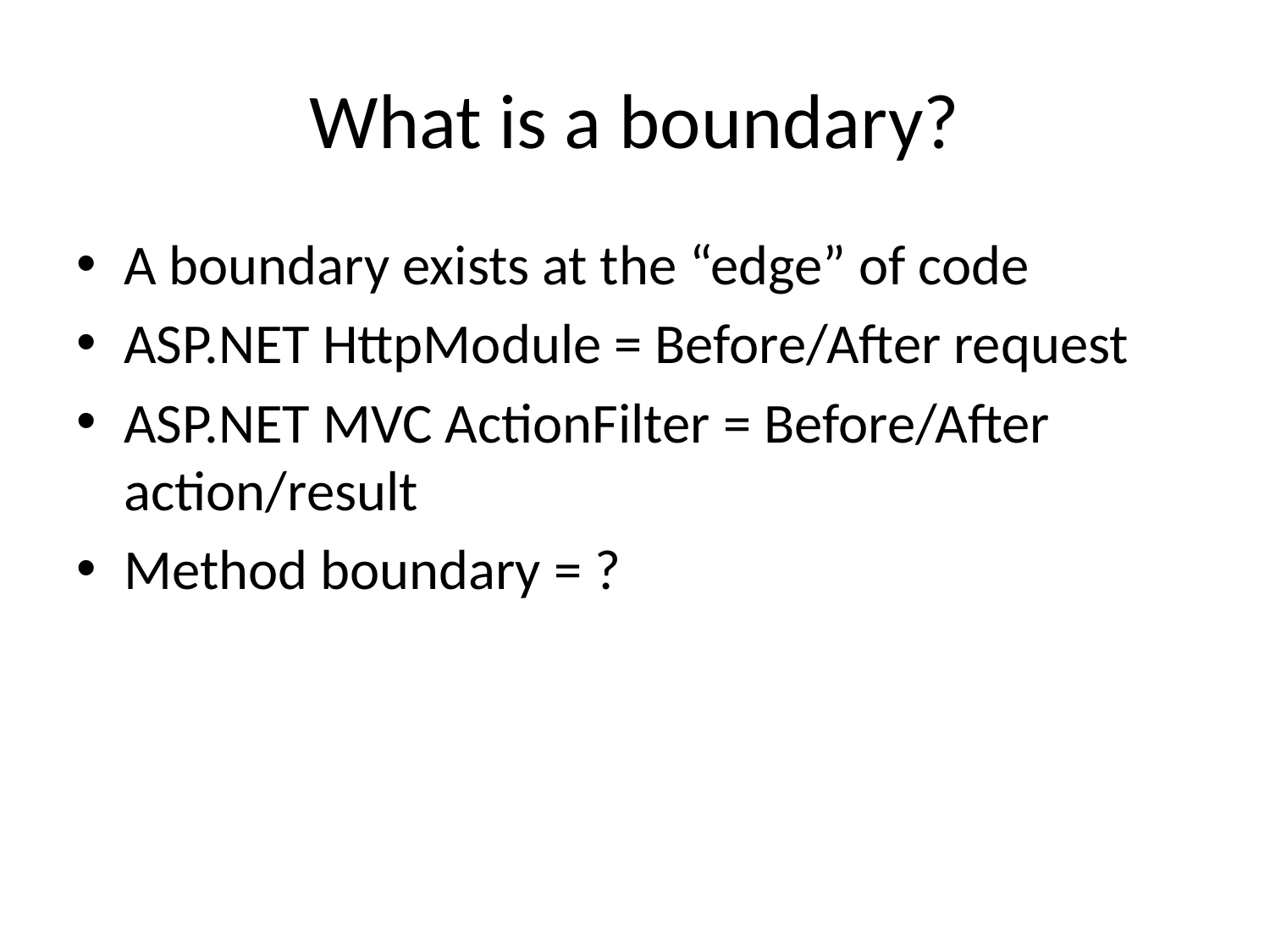

# What is a boundary?
A boundary exists at the “edge” of code
ASP.NET HttpModule = Before/After request
ASP.NET MVC ActionFilter = Before/After action/result
Method boundary = ?